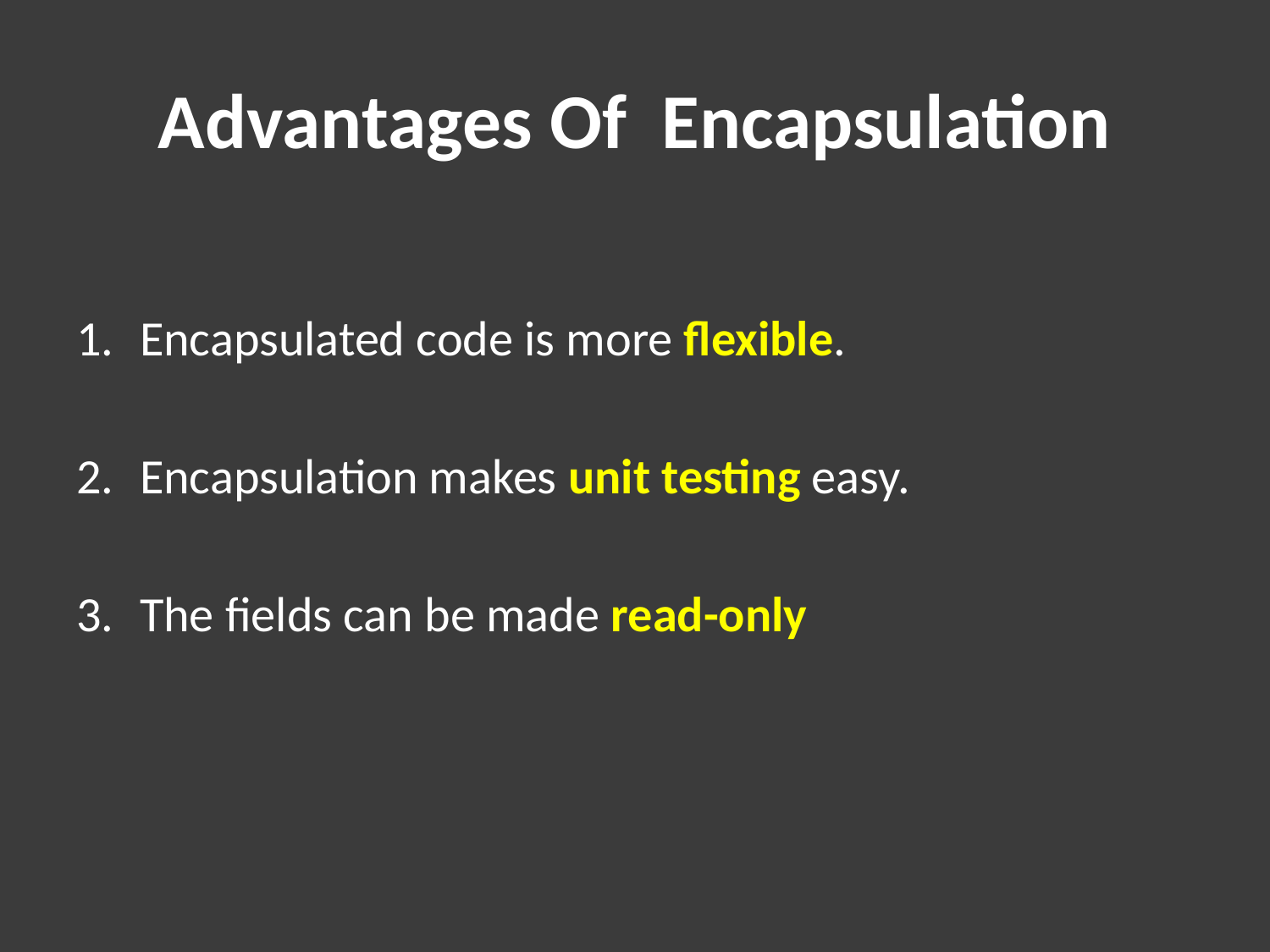

# Advantages Of  Encapsulation

Encapsulated code is more flexible.

Encapsulation makes unit testing easy.

The fields can be made read-only